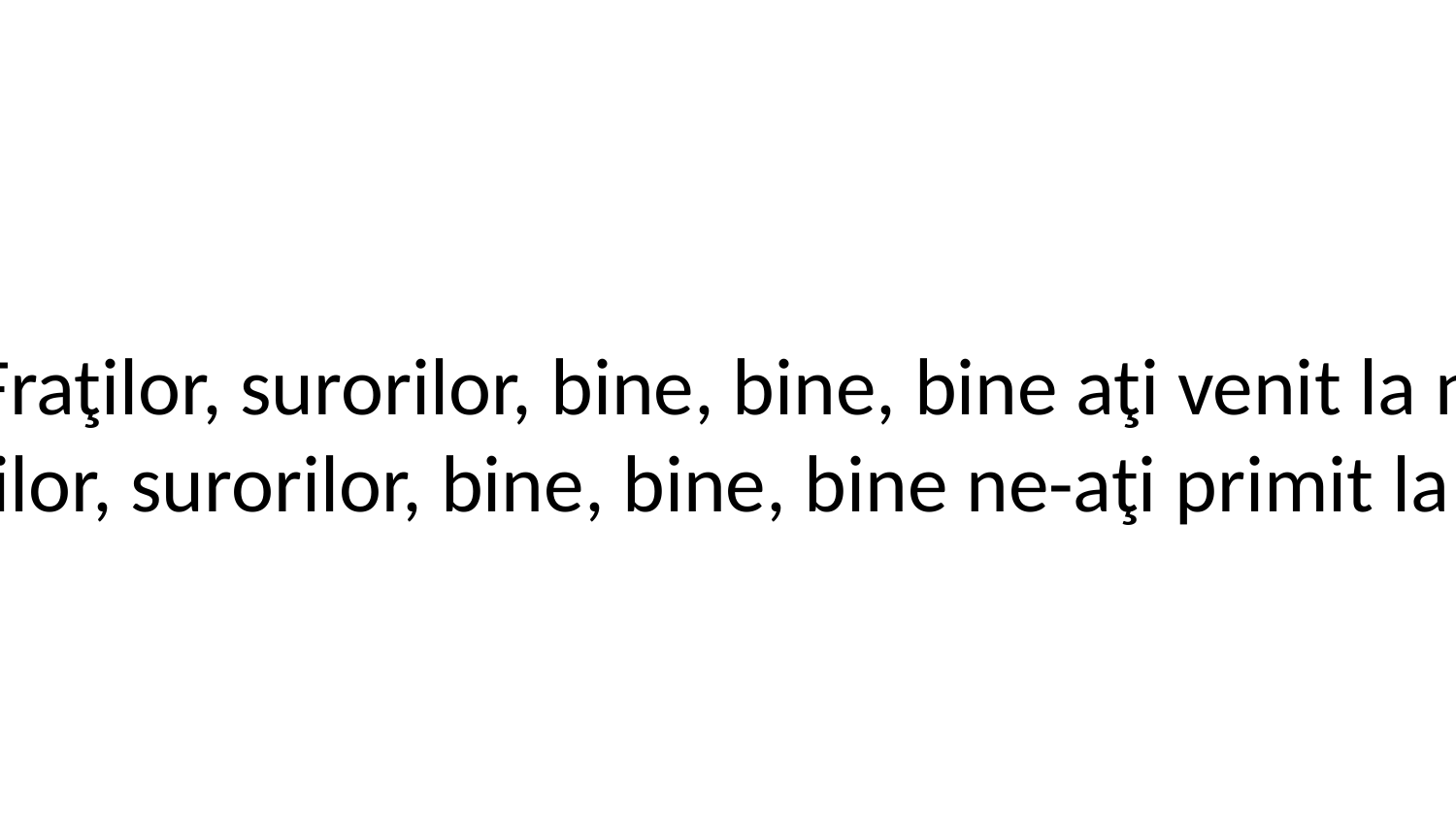

R: Fraţilor, surorilor, bine, bine, bine aţi venit la noi!
Fraţilor, surorilor, bine, bine, bine ne-aţi primit la voi!